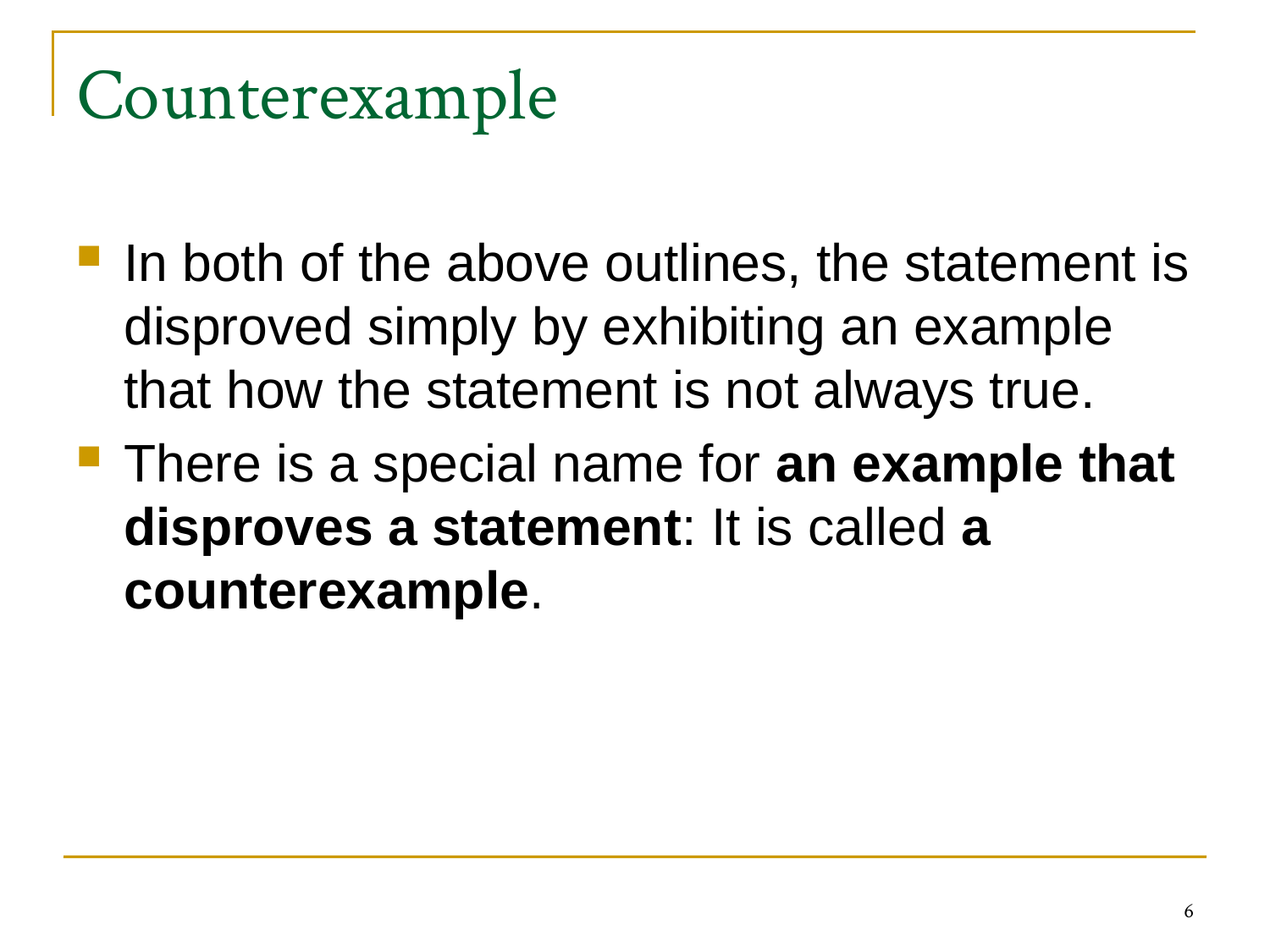

# Counterexample
In both of the above outlines, the statement is disproved simply by exhibiting an example that how the statement is not always true.
There is a special name for an example that disproves a statement: It is called a counterexample.
6